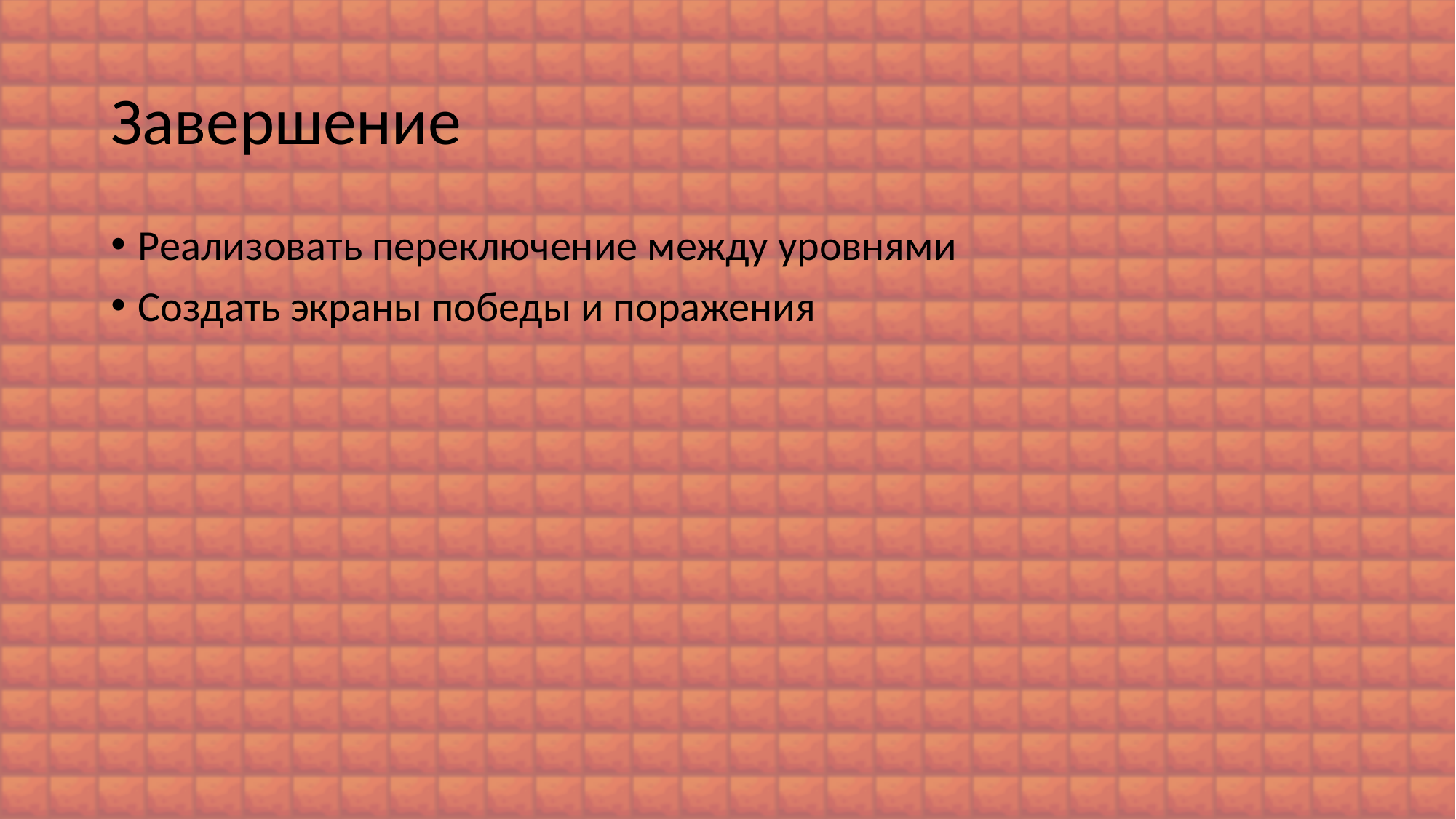

# Завершение
Реализовать переключение между уровнями
Создать экраны победы и поражения